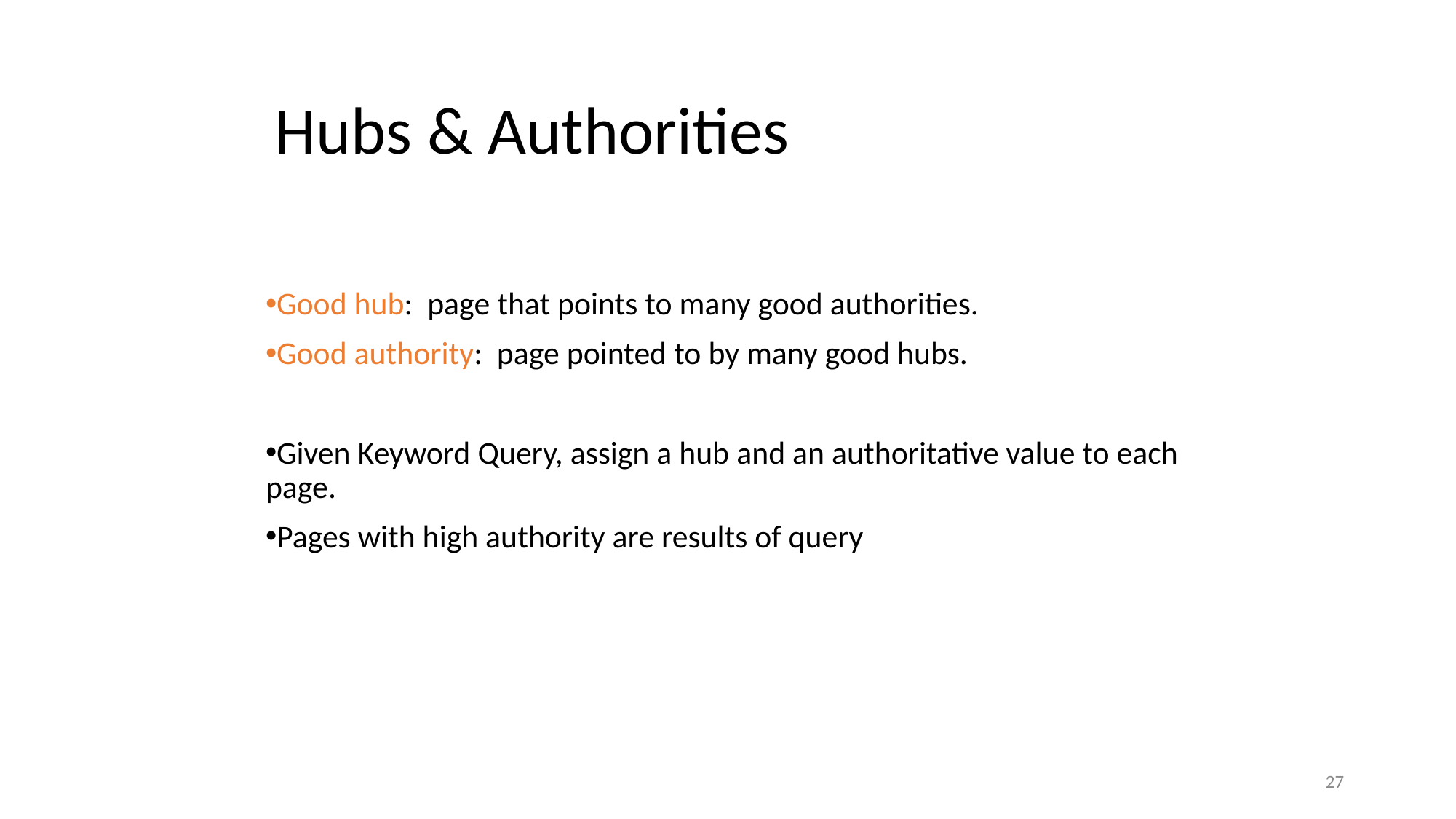

# Hubs & Authorities
Good hub:  page that points to many good authorities.
Good authority:  page pointed to by many good hubs.

Given Keyword Query, assign a hub and an authoritative value to each page.
Pages with high authority are results of query
27